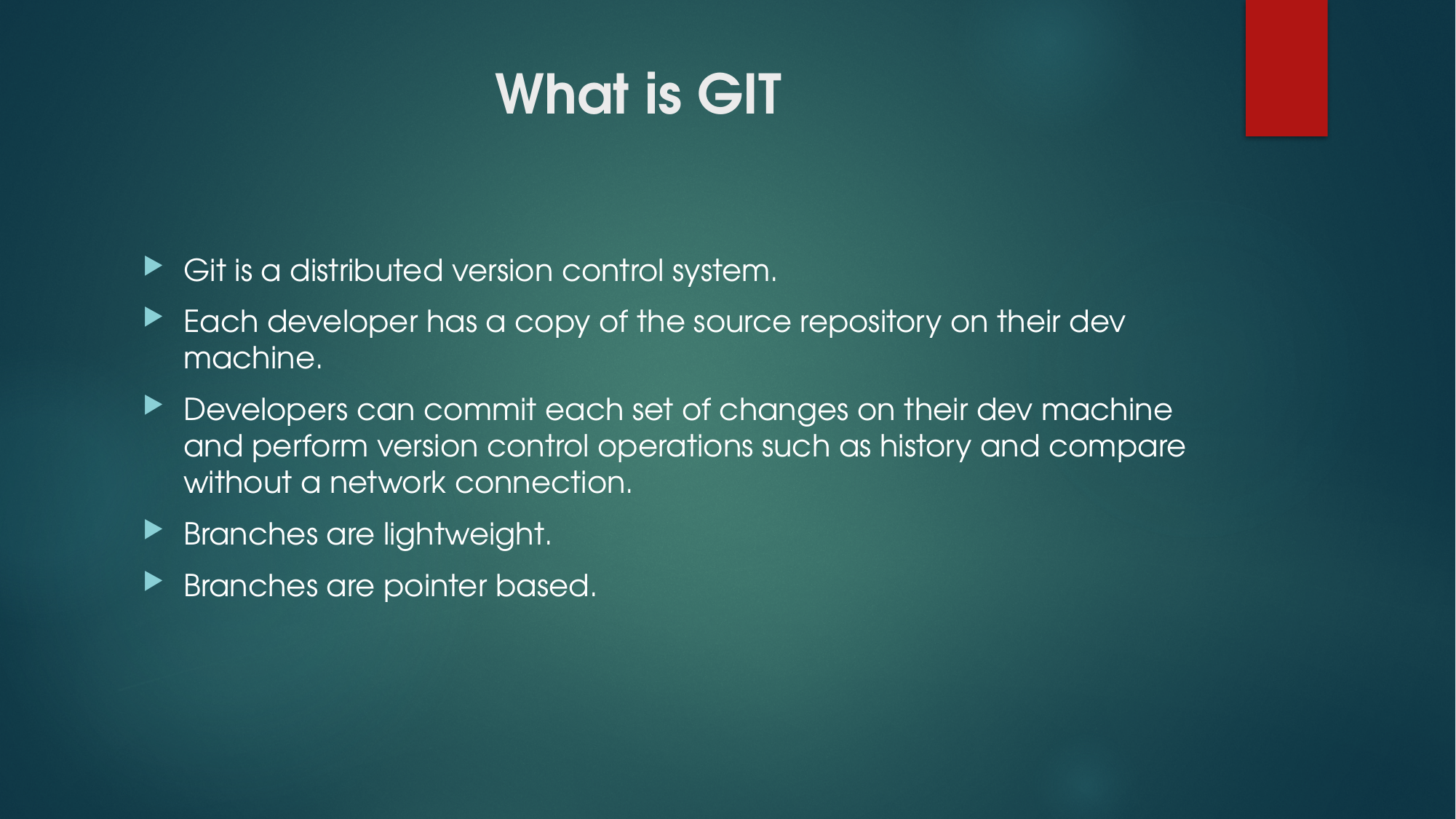

# What is GIT
Git is a distributed version control system.
Each developer has a copy of the source repository on their dev machine.
Developers can commit each set of changes on their dev machine and perform version control operations such as history and compare without a network connection.
Branches are lightweight.
Branches are pointer based.